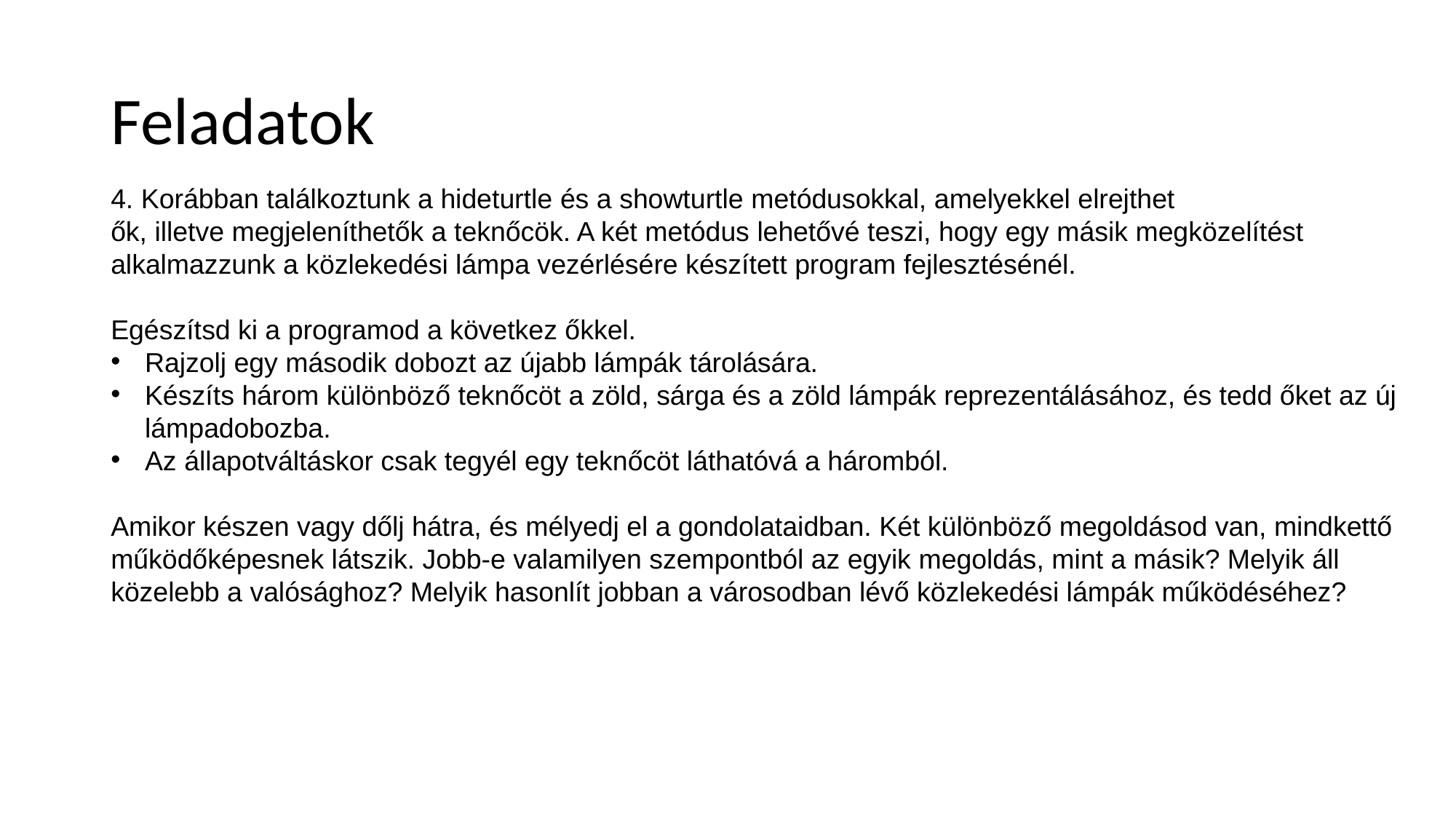

# Feladatok
4. Korábban találkoztunk a hideturtle és a showturtle metódusokkal, amelyekkel elrejthet
ők, illetve megjeleníthetők a teknőcök. A két metódus lehetővé teszi, hogy egy másik megközelítést
alkalmazzunk a közlekedési lámpa vezérlésére készített program fejlesztésénél.

Egészítsd ki a programod a következ őkkel.
Rajzolj egy második dobozt az újabb lámpák tárolására.
Készíts három különböző teknőcöt a zöld, sárga és a zöld lámpák reprezentálásához, és tedd őket az új lámpadobozba.
Az állapotváltáskor csak tegyél egy teknőcöt láthatóvá a háromból.

Amikor készen vagy dőlj hátra, és mélyedj el a gondolataidban. Két különböző megoldásod van, mindkettő működőképesnek látszik. Jobb-e valamilyen szempontból az egyik megoldás, mint a másik? Melyik áll közelebb a valósághoz? Melyik hasonlít jobban a városodban lévő közlekedési lámpák működéséhez?